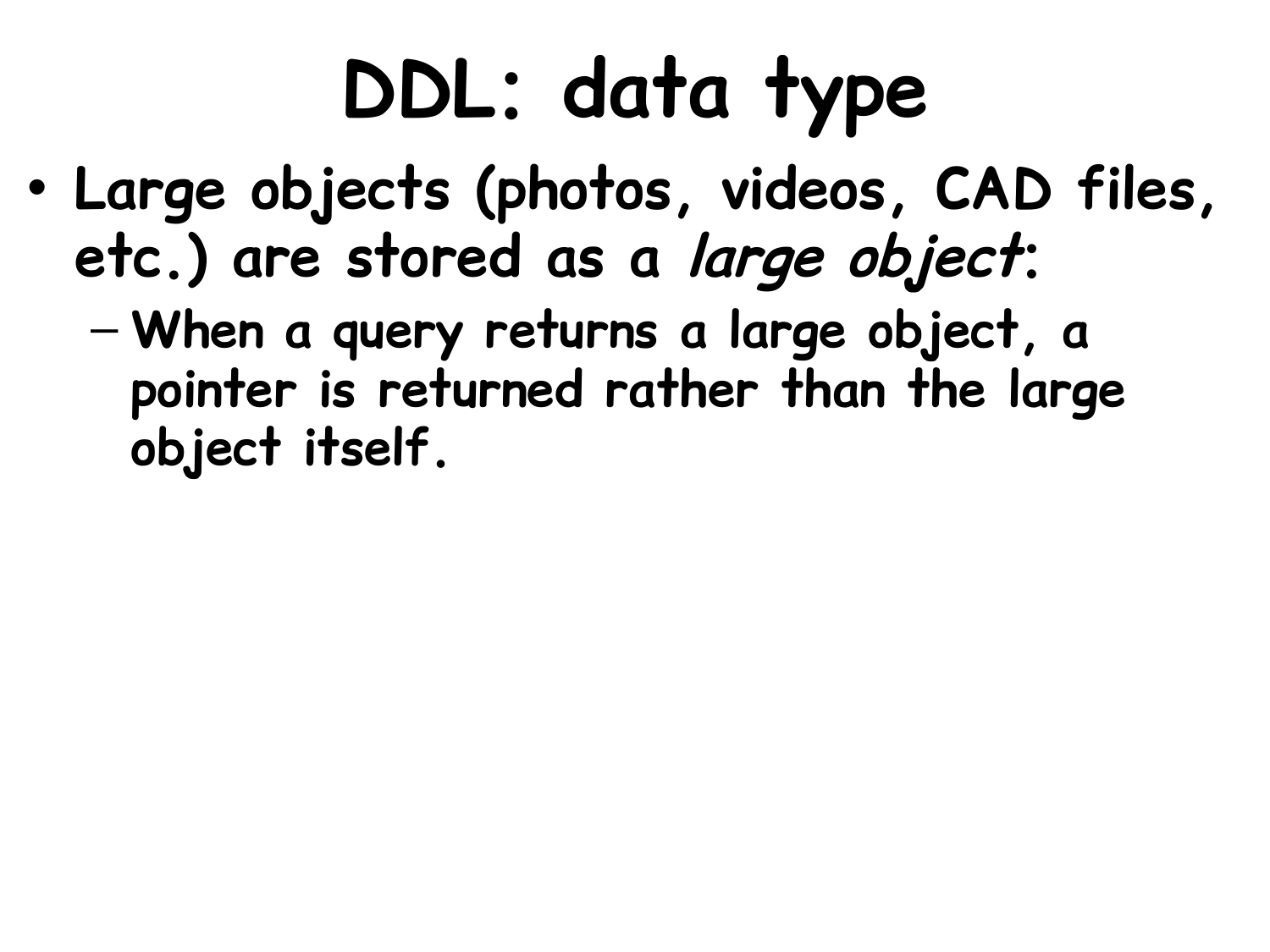

# DDL: data type
Large objects (photos, videos, CAD files, etc.) are stored as a large object:
When a query returns a large object, a pointer is returned rather than the large object itself.